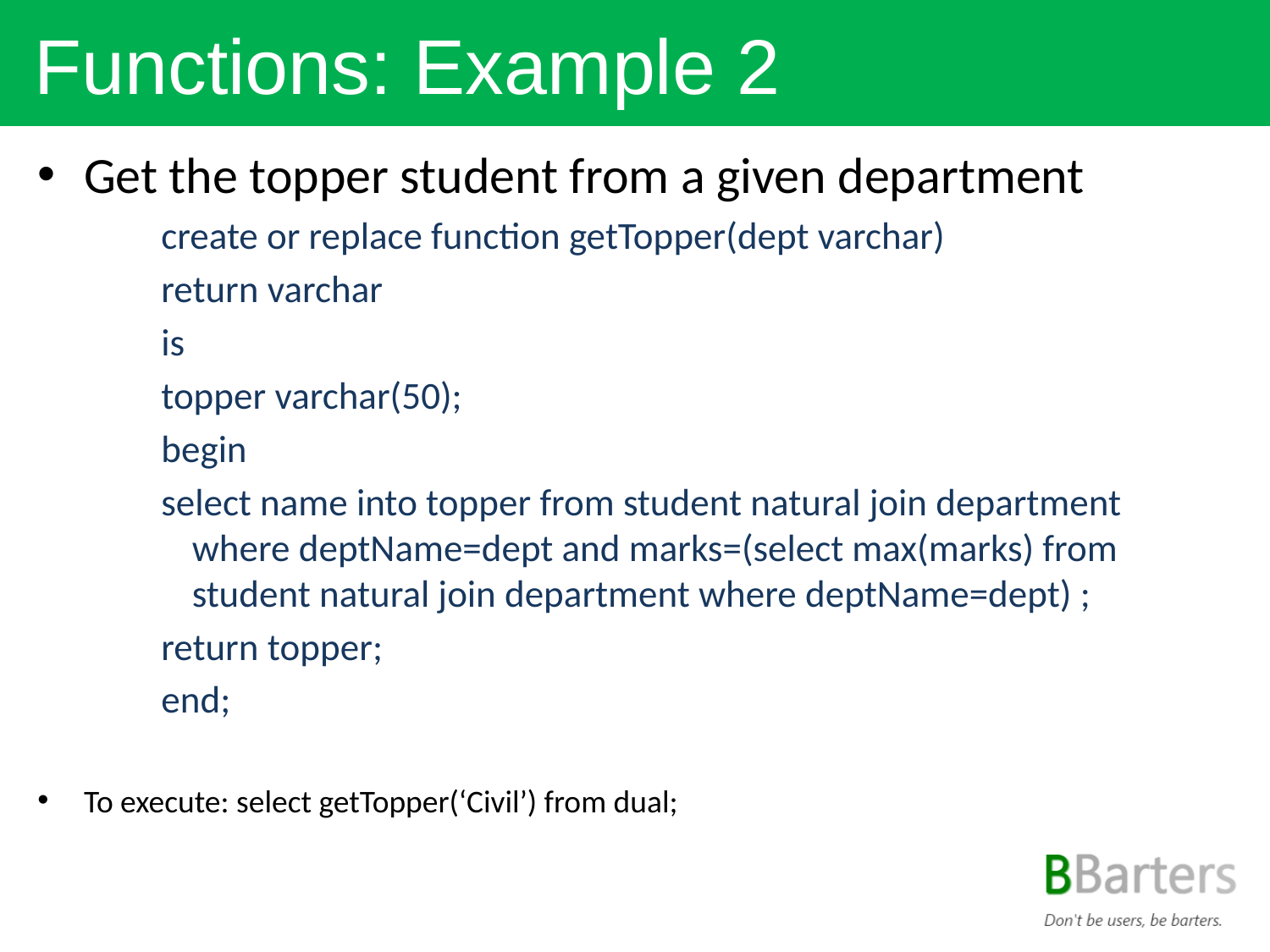

# Functions: Example 2
Get the topper student from a given department
create or replace function getTopper(dept varchar)
return varchar
is
topper varchar(50);
begin
select name into topper from student natural join department where deptName=dept and marks=(select max(marks) from student natural join department where deptName=dept) ;
return topper;
end;

To execute: select getTopper(‘Civil’) from dual;